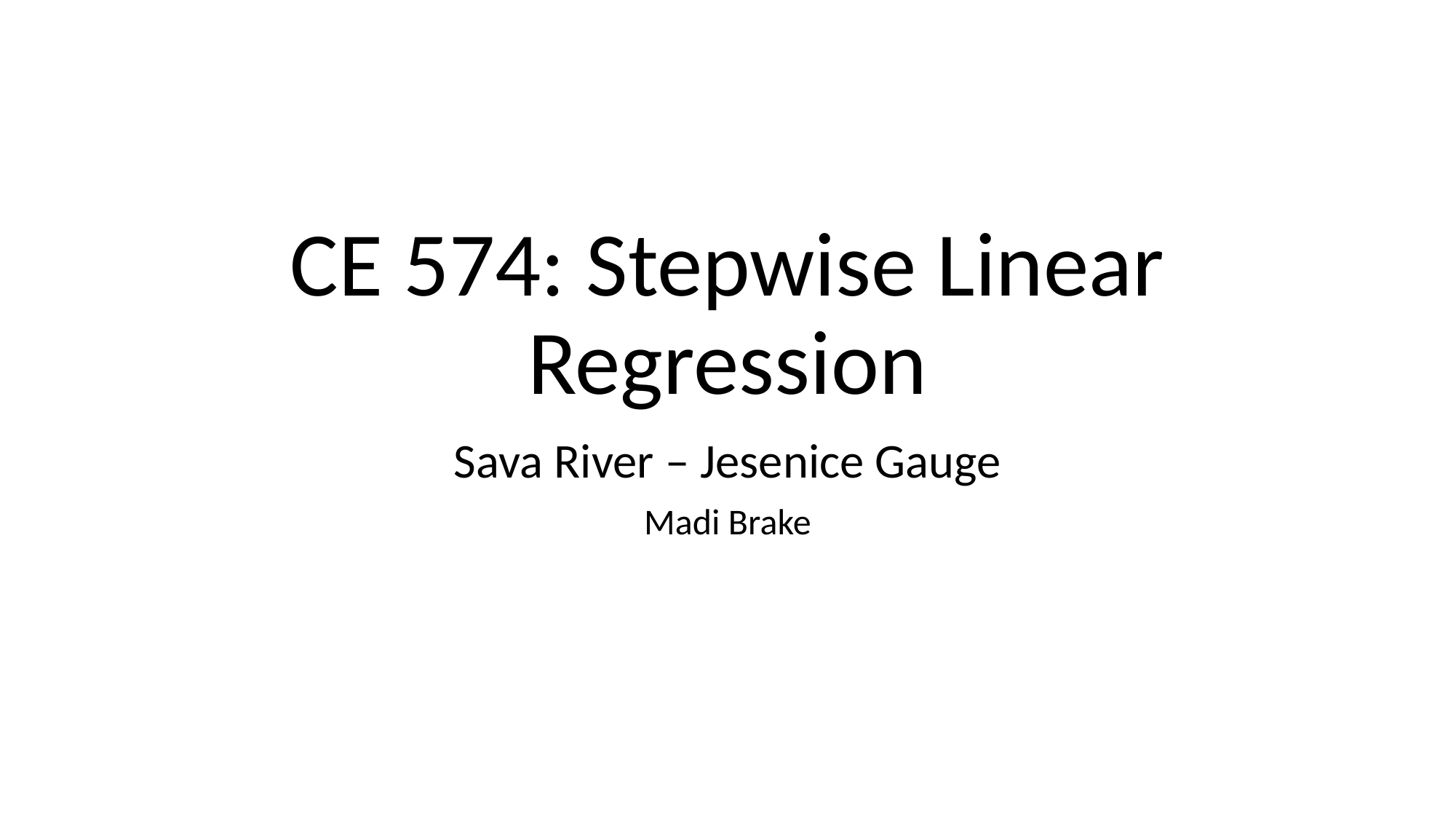

# CE 574: Stepwise Linear Regression
Sava River – Jesenice Gauge
Madi Brake